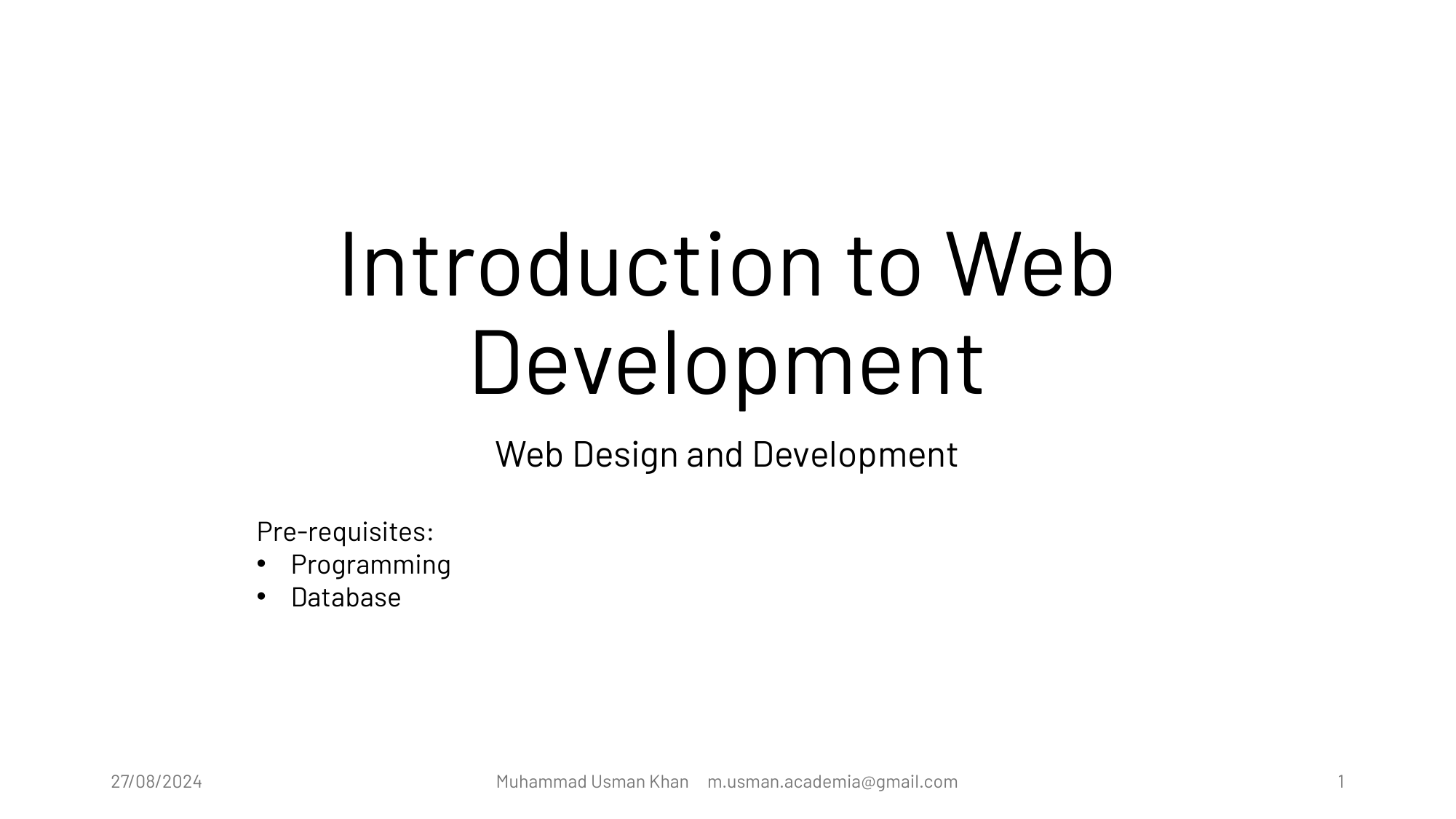

# Introduction to Web Development
Web Design and Development
Pre-requisites:
Programming
Database
27/08/2024
Muhammad Usman Khan     m.usman.academia@gmail.com
1